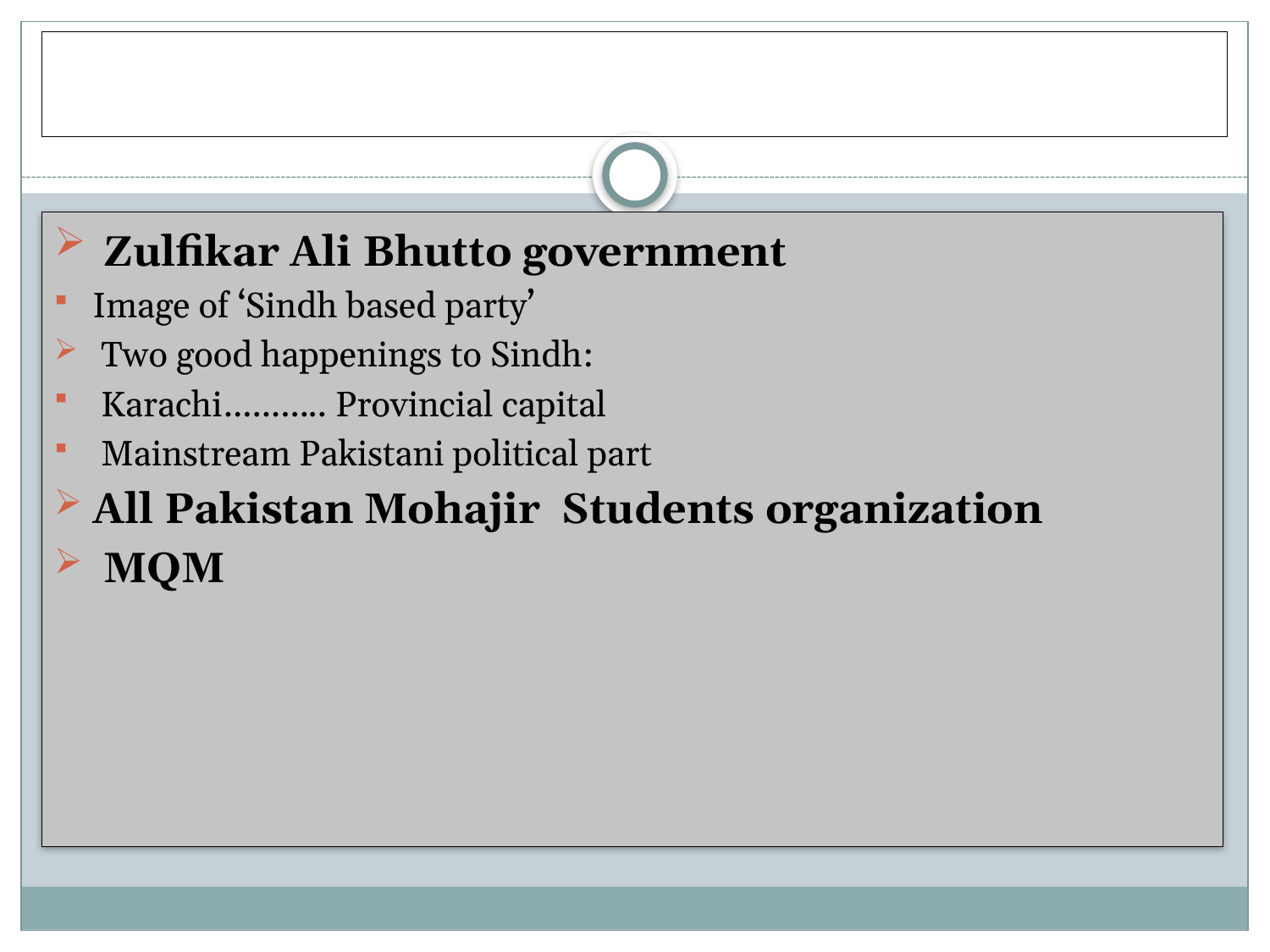

#
 Zulfikar Ali Bhutto government
Image of ‘Sindh based party’
 Two good happenings to Sindh:
 Karachi……….. Provincial capital
 Mainstream Pakistani political part
All Pakistan Mohajir  Students organization
 MQM